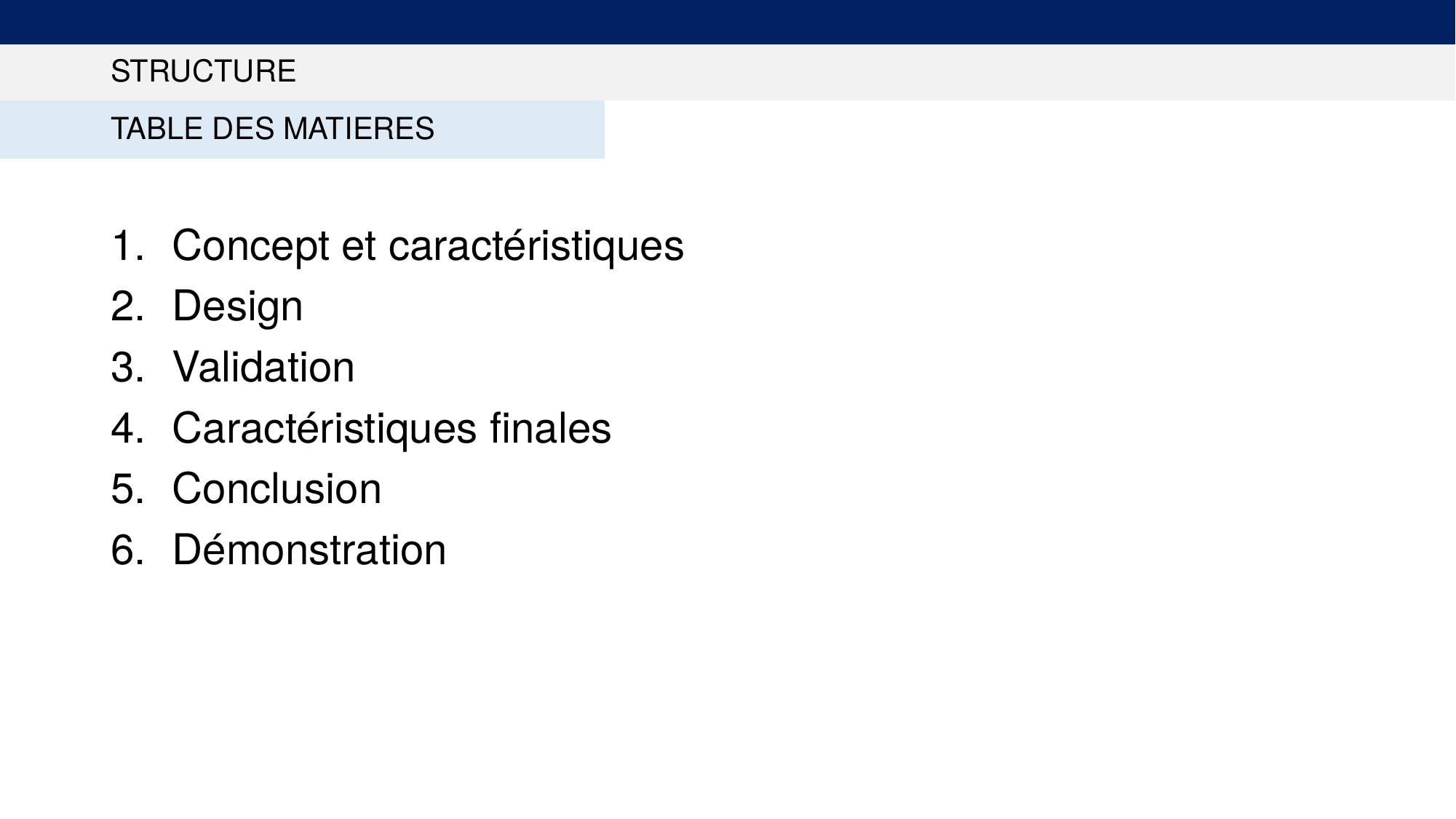

# STRUCTURE

TABLE DES MATIERES
Concept et caractéristiques
Design
Validation
Caractéristiques finales
Conclusion
Démonstration